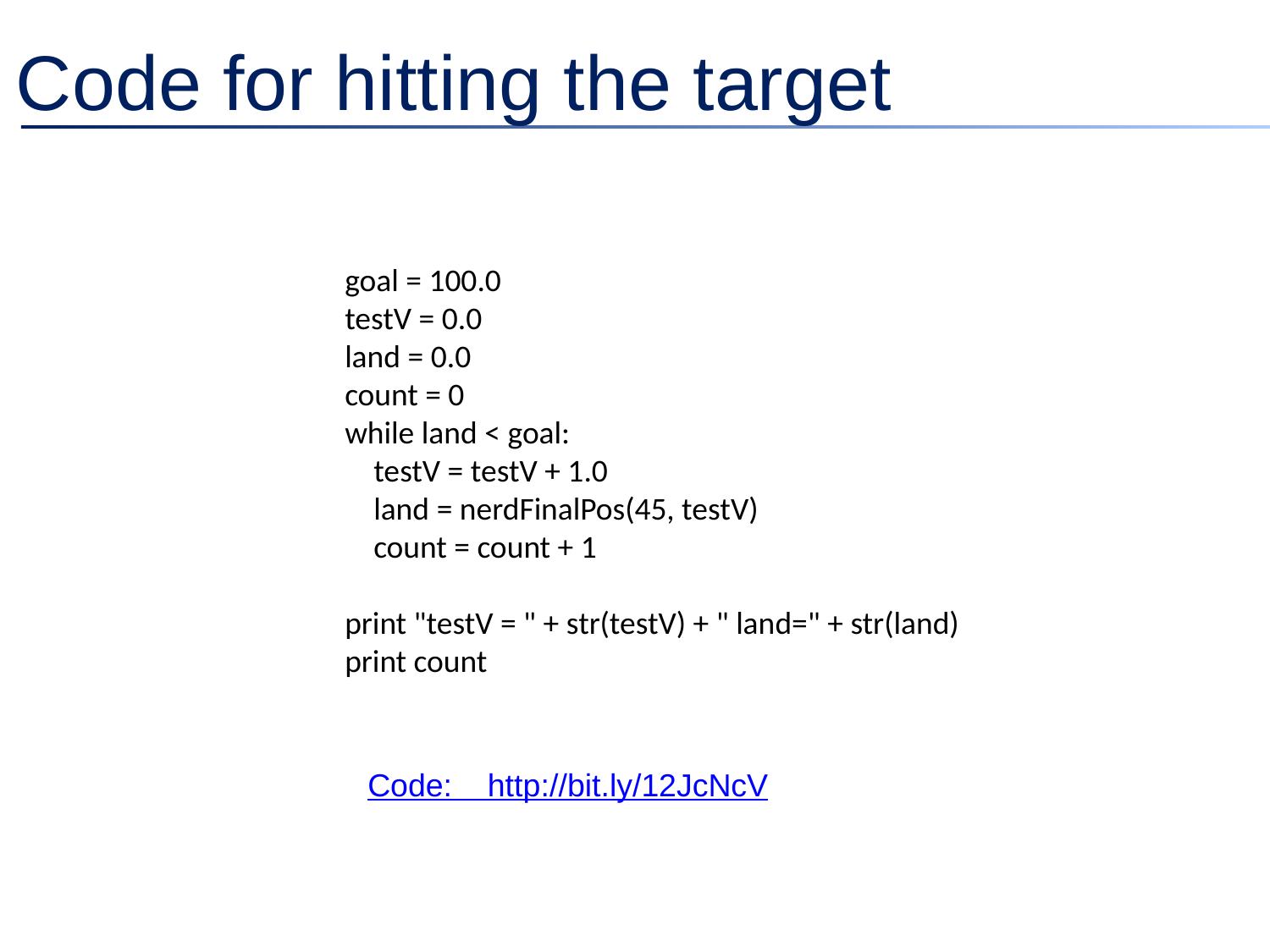

# Code for hitting the target
goal = 100.0
testV = 0.0
land = 0.0
count = 0
while land < goal:
    testV = testV + 1.0
    land = nerdFinalPos(45, testV)
    count = count + 1

print "testV = " + str(testV) + " land=" + str(land)
print count
Code:    http://bit.ly/12JcNcV